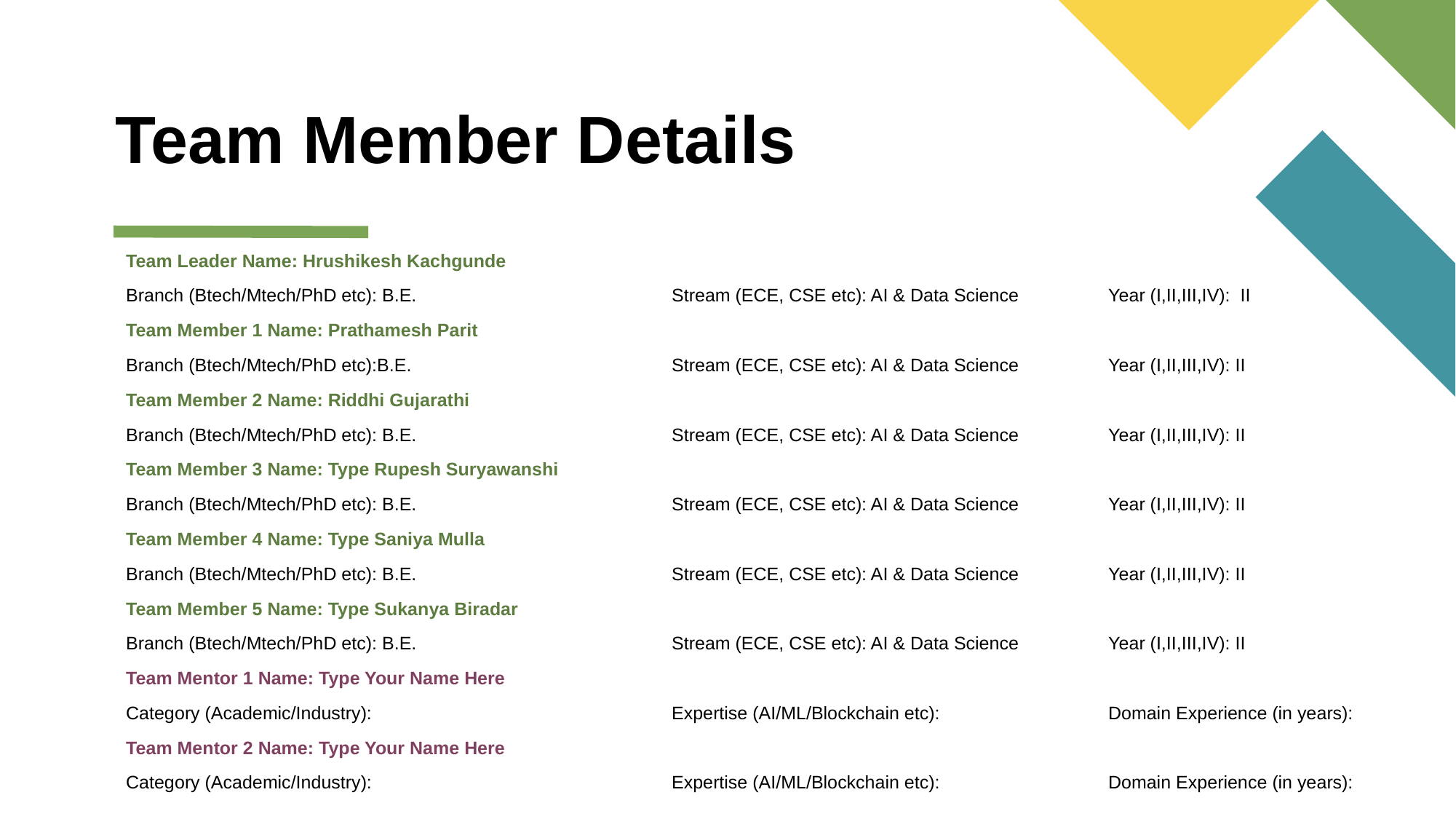

# Team Member Details
Team Leader Name: Hrushikesh Kachgunde
Branch (Btech/Mtech/PhD etc): B.E.			Stream (ECE, CSE etc): AI & Data Science 	Year (I,II,III,IV):  II
Team Member 1 Name: Prathamesh Parit
Branch (Btech/Mtech/PhD etc):B.E. 			Stream (ECE, CSE etc): AI & Data Science 	Year (I,II,III,IV): II
Team Member 2 Name: Riddhi Gujarathi
Branch (Btech/Mtech/PhD etc): B.E. 			Stream (ECE, CSE etc): AI & Data Science	Year (I,II,III,IV): II
Team Member 3 Name: Type Rupesh Suryawanshi
Branch (Btech/Mtech/PhD etc): B.E. 			Stream (ECE, CSE etc): AI & Data Science 	Year (I,II,III,IV): II
Team Member 4 Name: Type Saniya Mulla
Branch (Btech/Mtech/PhD etc): B.E. 			Stream (ECE, CSE etc): AI & Data Science 	Year (I,II,III,IV): II
Team Member 5 Name: Type Sukanya Biradar
Branch (Btech/Mtech/PhD etc): B.E. 			Stream (ECE, CSE etc): AI & Data Science 	Year (I,II,III,IV): II
Team Mentor 1 Name: Type Your Name Here
Category (Academic/Industry): 			Expertise (AI/ML/Blockchain etc): 		Domain Experience (in years):
Team Mentor 2 Name: Type Your Name Here
Category (Academic/Industry): 	 		Expertise (AI/ML/Blockchain etc): 		Domain Experience (in years):